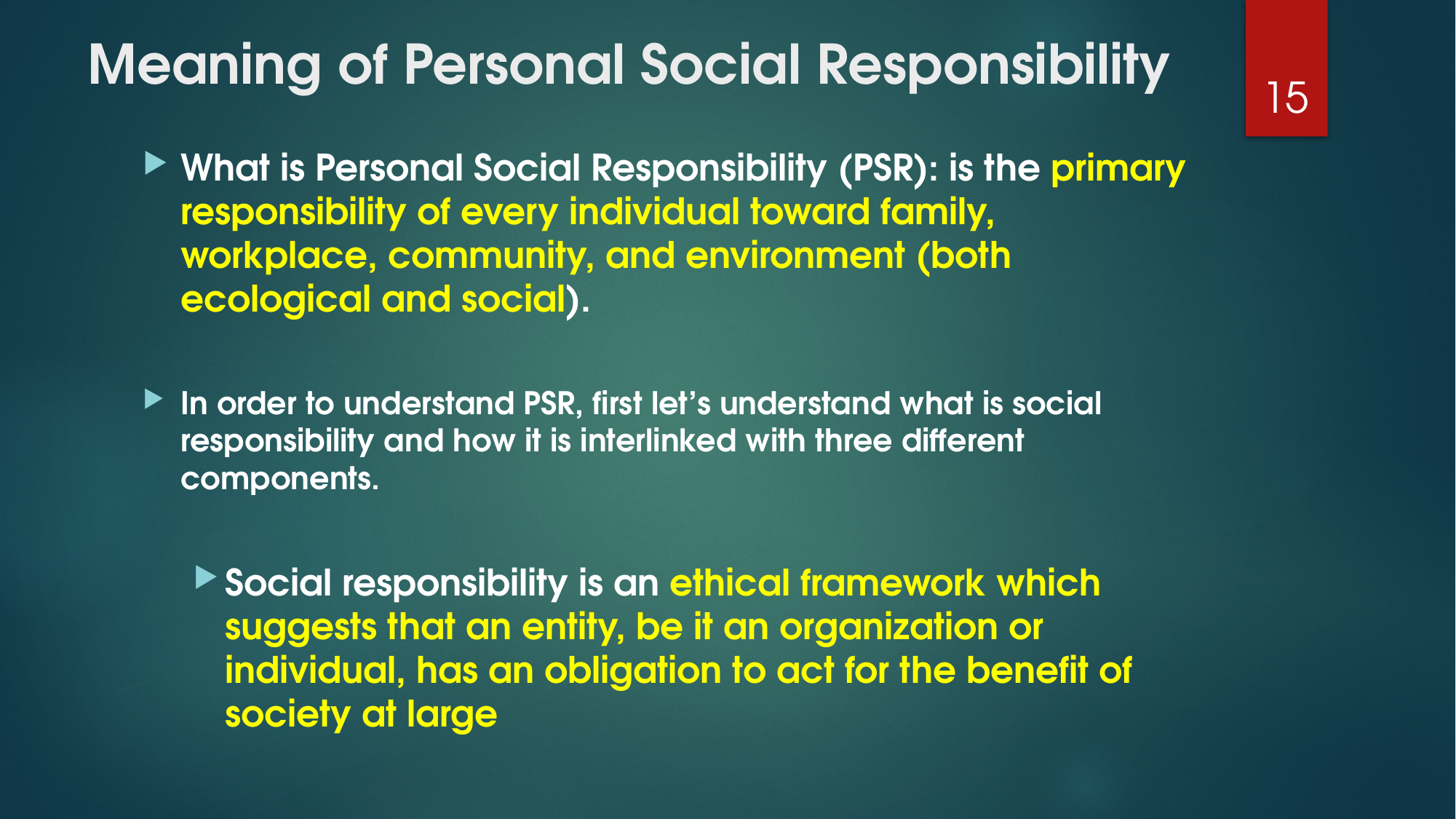

# Meaning of Personal Social Responsibility
15
What is Personal Social Responsibility (PSR): is the primary responsibility of every individual toward family, workplace, community, and environment (both ecological and social).

In order to understand PSR, first let’s understand what is social responsibility and how it is interlinked with three different components.

Social responsibility is an ethical framework which suggests that an entity, be it an organization or individual, has an obligation to act for the benefit of society at large